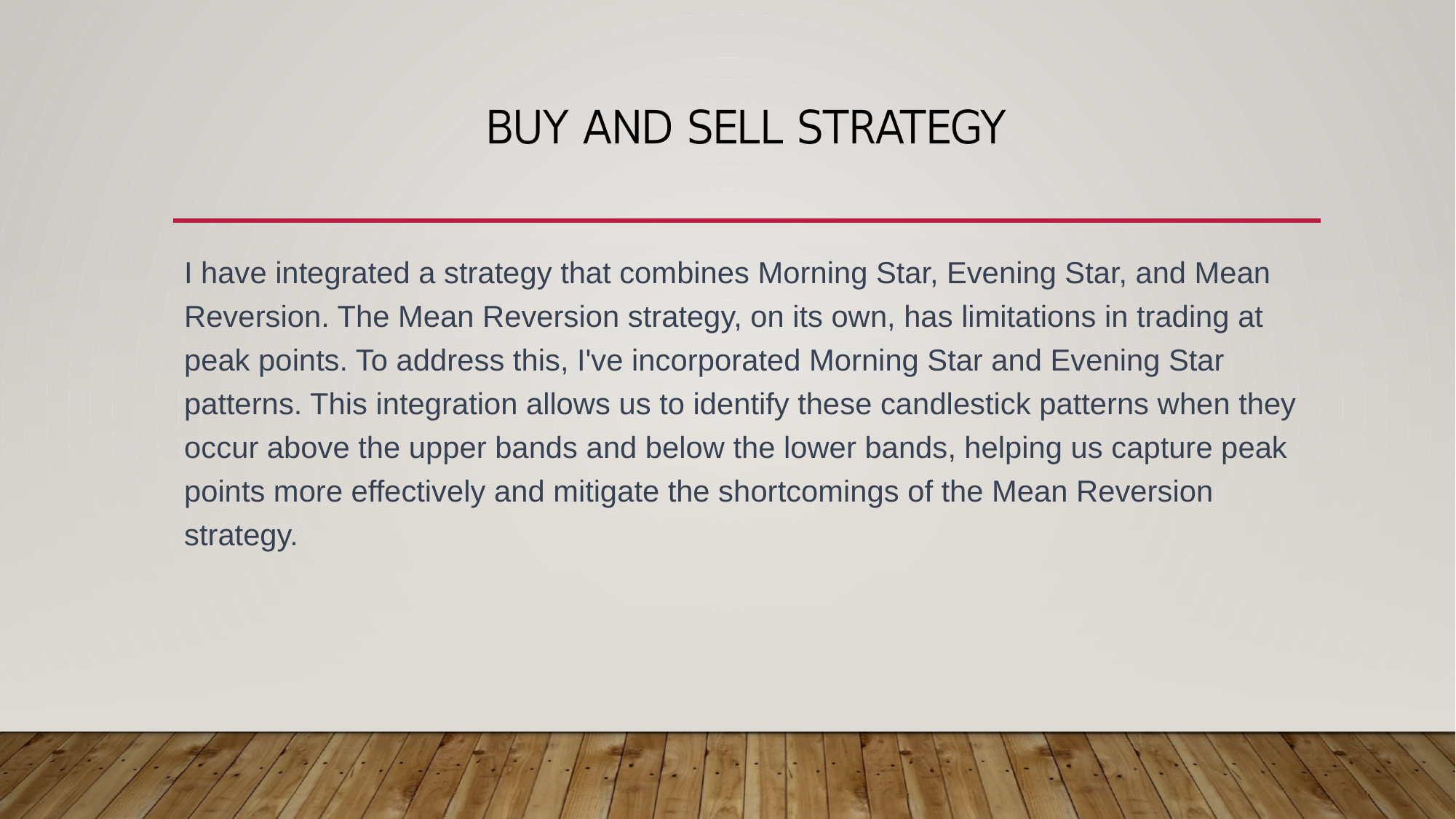

# Buy and Sell Strategy
I have integrated a strategy that combines Morning Star, Evening Star, and Mean Reversion. The Mean Reversion strategy, on its own, has limitations in trading at peak points. To address this, I've incorporated Morning Star and Evening Star patterns. This integration allows us to identify these candlestick patterns when they occur above the upper bands and below the lower bands, helping us capture peak points more effectively and mitigate the shortcomings of the Mean Reversion strategy.